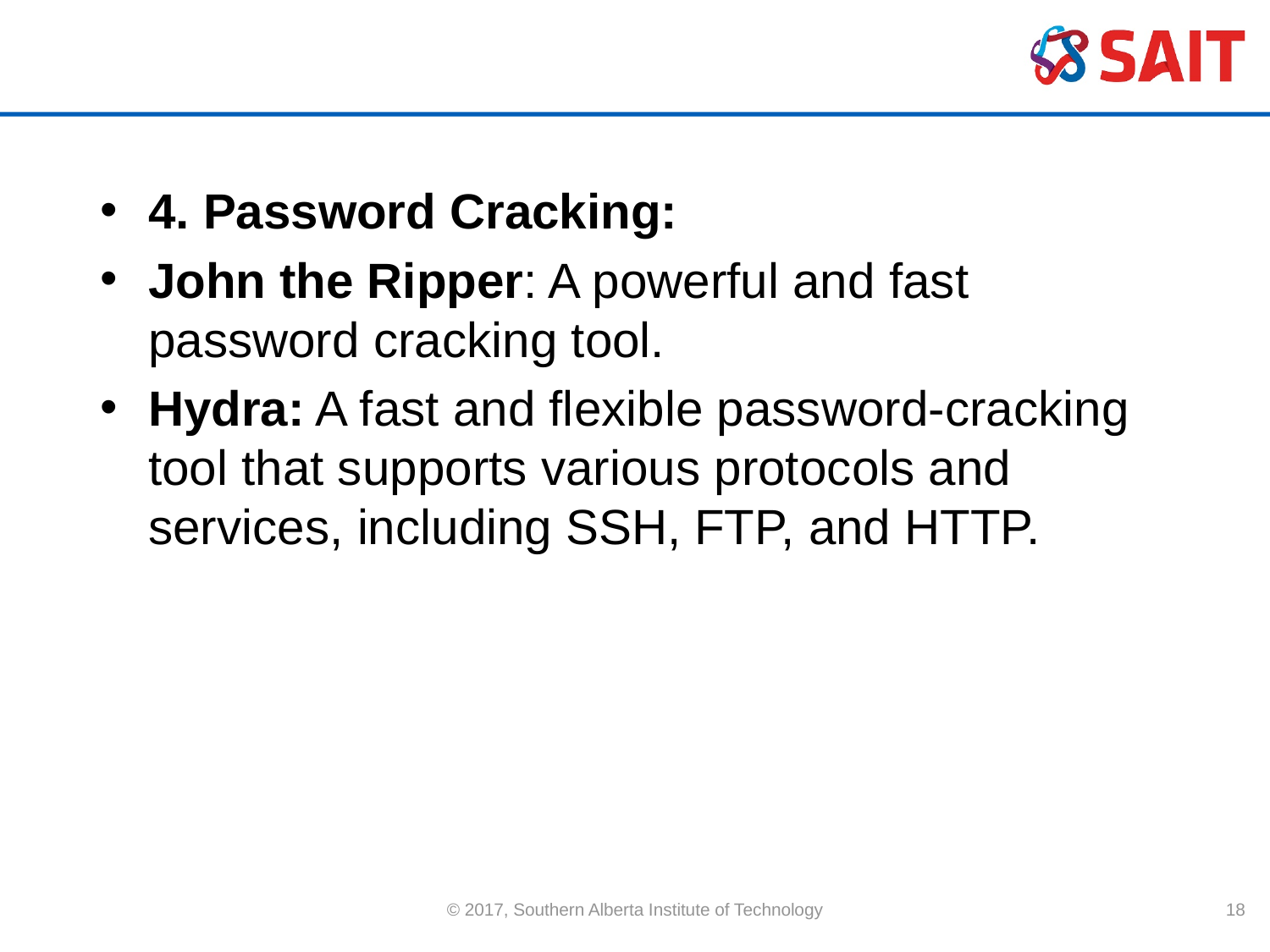

#
4. Password Cracking:
John the Ripper: A powerful and fast password cracking tool.
Hydra: A fast and flexible password-cracking tool that supports various protocols and services, including SSH, FTP, and HTTP.